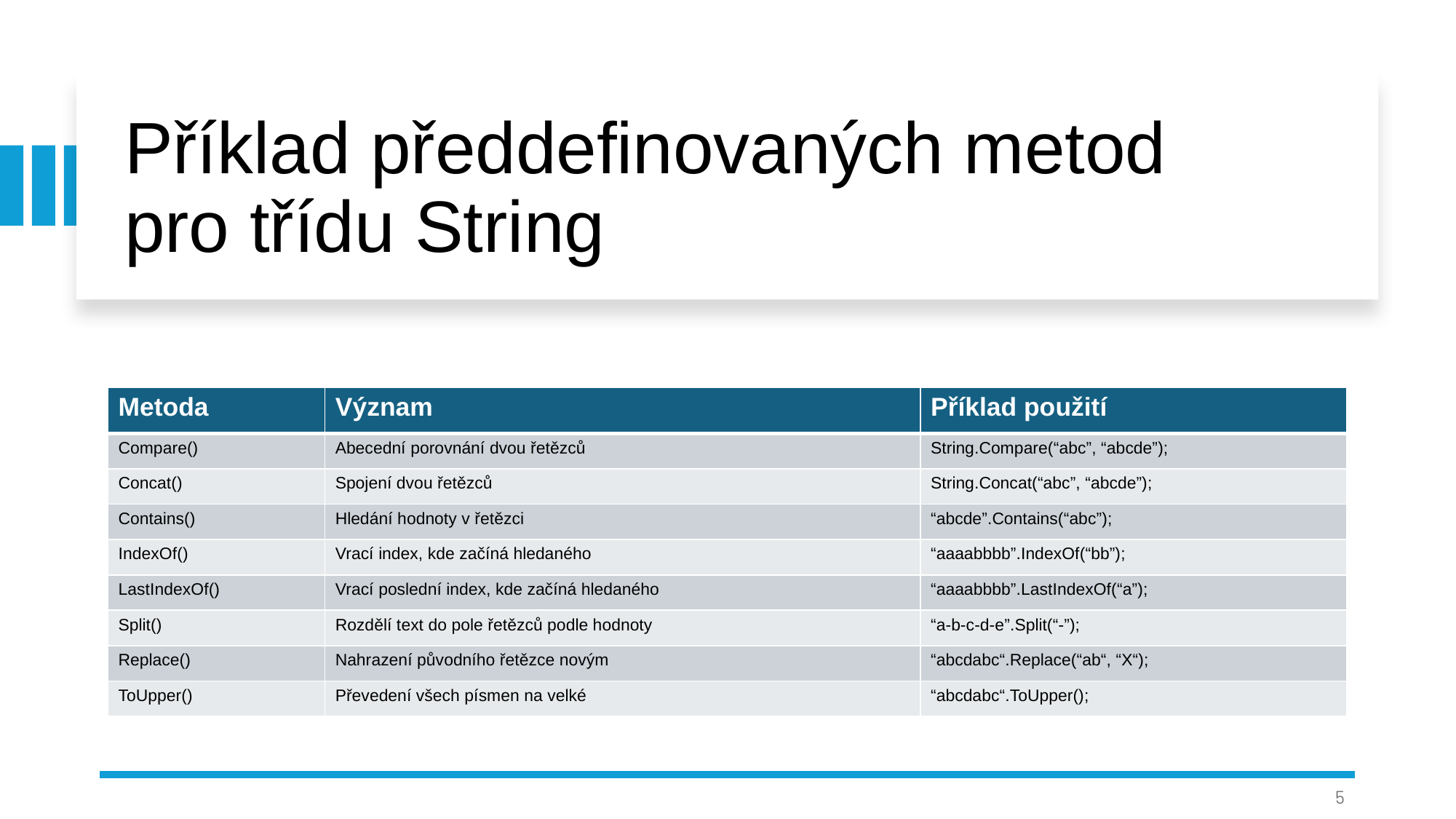

# Příklad předdefinovaných metod pro třídu String

| Metoda | Význam | Příklad použití |
| --- | --- | --- |
| Compare() | Abecední porovnání dvou řetězců | String.Compare(“abc”, “abcde”); |
| Concat() | Spojení dvou řetězců | String.Concat(“abc”, “abcde”); |
| Contains() | Hledání hodnoty v řetězci | “abcde”.Contains(“abc”); |
| IndexOf() | Vrací index, kde začíná hledaného | “aaaabbbb”.IndexOf(“bb”); |
| LastIndexOf() | Vrací poslední index, kde začíná hledaného | “aaaabbbb”.LastIndexOf(“a”); |
| Split() | Rozdělí text do pole řetězců podle hodnoty | “a-b-c-d-e”.Split(“-”); |
| Replace() | Nahrazení původního řetězce novým | “abcdabc“.Replace(“ab“, “X“); |
| ToUpper() | Převedení všech písmen na velké | “abcdabc“.ToUpper(); |
5